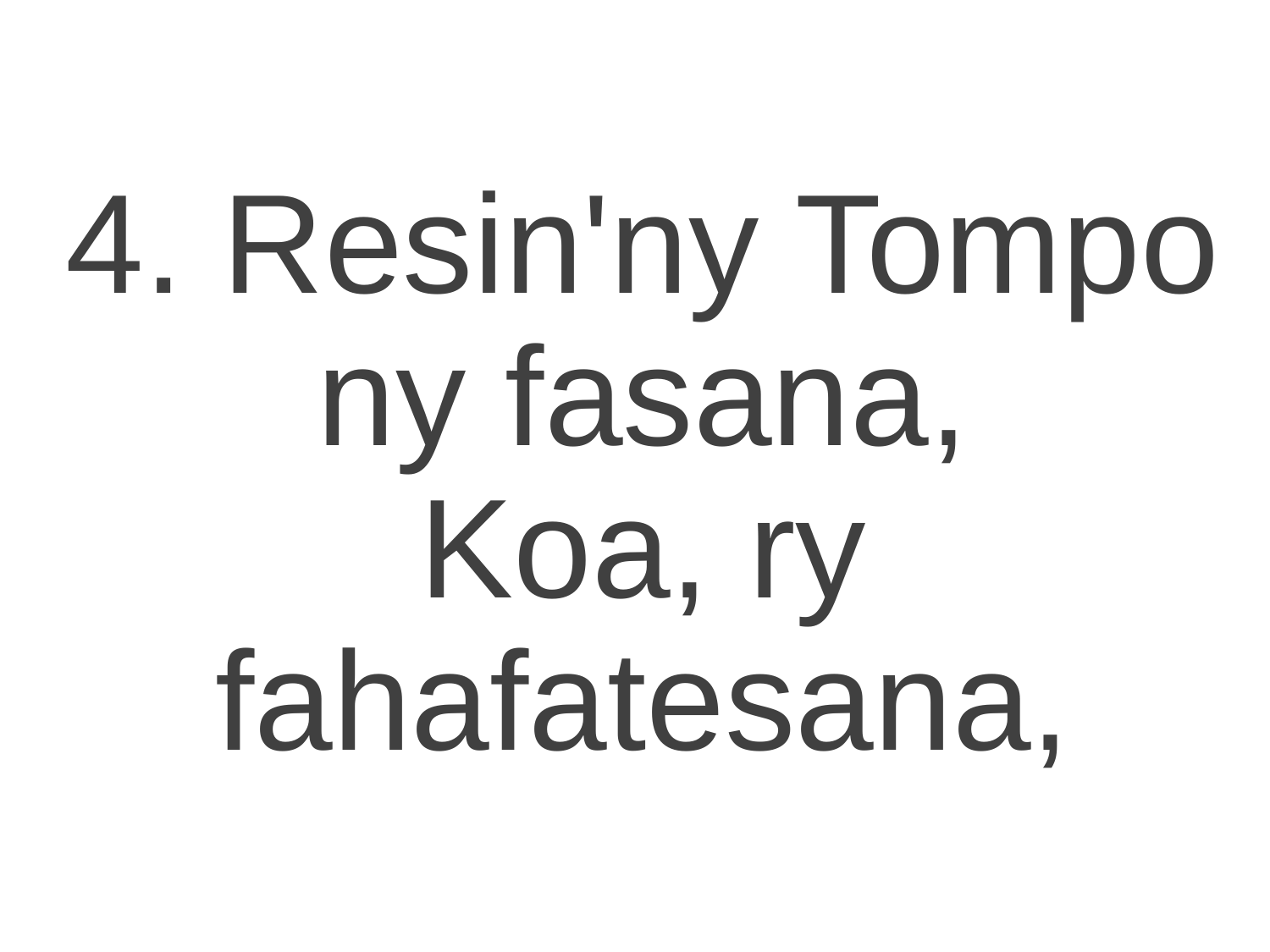

4. Resin'ny Tompo ny fasana,
Koa, ry fahafatesana,